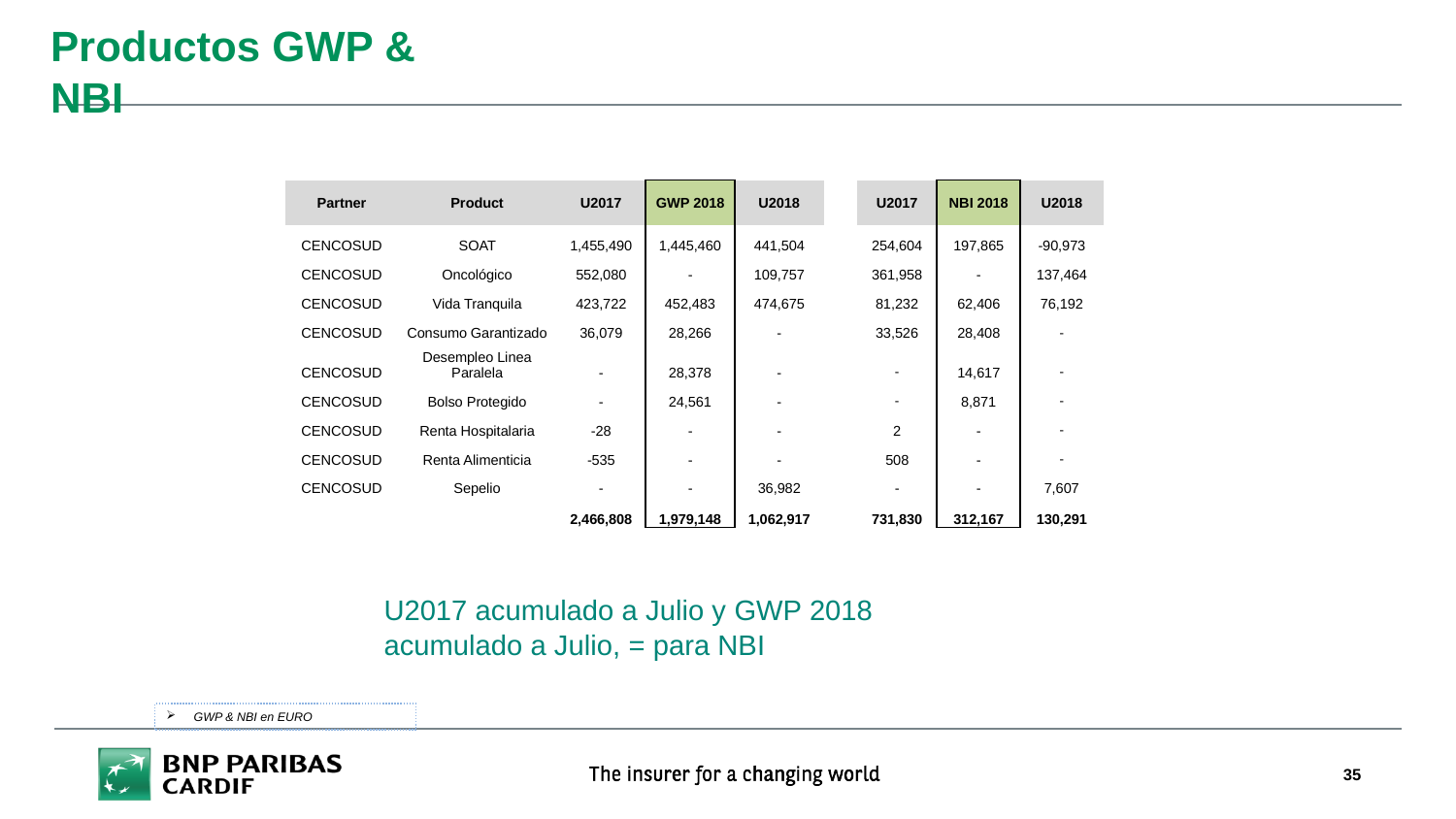

# Productos GWP & NBI
| Partner | Product | U2017 | GWP 2018 | U2018 |  | U2017 | NBI 2018 | U2018 |
| --- | --- | --- | --- | --- | --- | --- | --- | --- |
| CENCOSUD | SOAT | 1,455,490 | 1,445,460 | 441,504 |  | 254,604 | 197,865 | -90,973 |
| CENCOSUD | Oncológico | 552,080 | - | 109,757 |  | 361,958 | - | 137,464 |
| CENCOSUD | Vida Tranquila | 423,722 | 452,483 | 474,675 |  | 81,232 | 62,406 | 76,192 |
| CENCOSUD | Consumo Garantizado | 36,079 | 28,266 | - |  | 33,526 | 28,408 | - |
| CENCOSUD | Desempleo Linea Paralela | - | 28,378 | - |  | - | 14,617 | - |
| CENCOSUD | Bolso Protegido | - | 24,561 | - |  | - | 8,871 | - |
| CENCOSUD | Renta Hospitalaria | -28 | - | - |  | 2 | - | - |
| CENCOSUD | Renta Alimenticia | -535 | - | - |  | 508 | - | - |
| CENCOSUD | Sepelio | - | - | 36,982 |  | - | - | 7,607 |
|  |  | 2,466,808 | 1,979,148 | 1,062,917 |  | 731,830 | 312,167 | 130,291 |

[unsupported chart]

U2017 acumulado a Julio y GWP 2018 acumulado a Julio, = para NBI
GWP & NBI en EURO
35